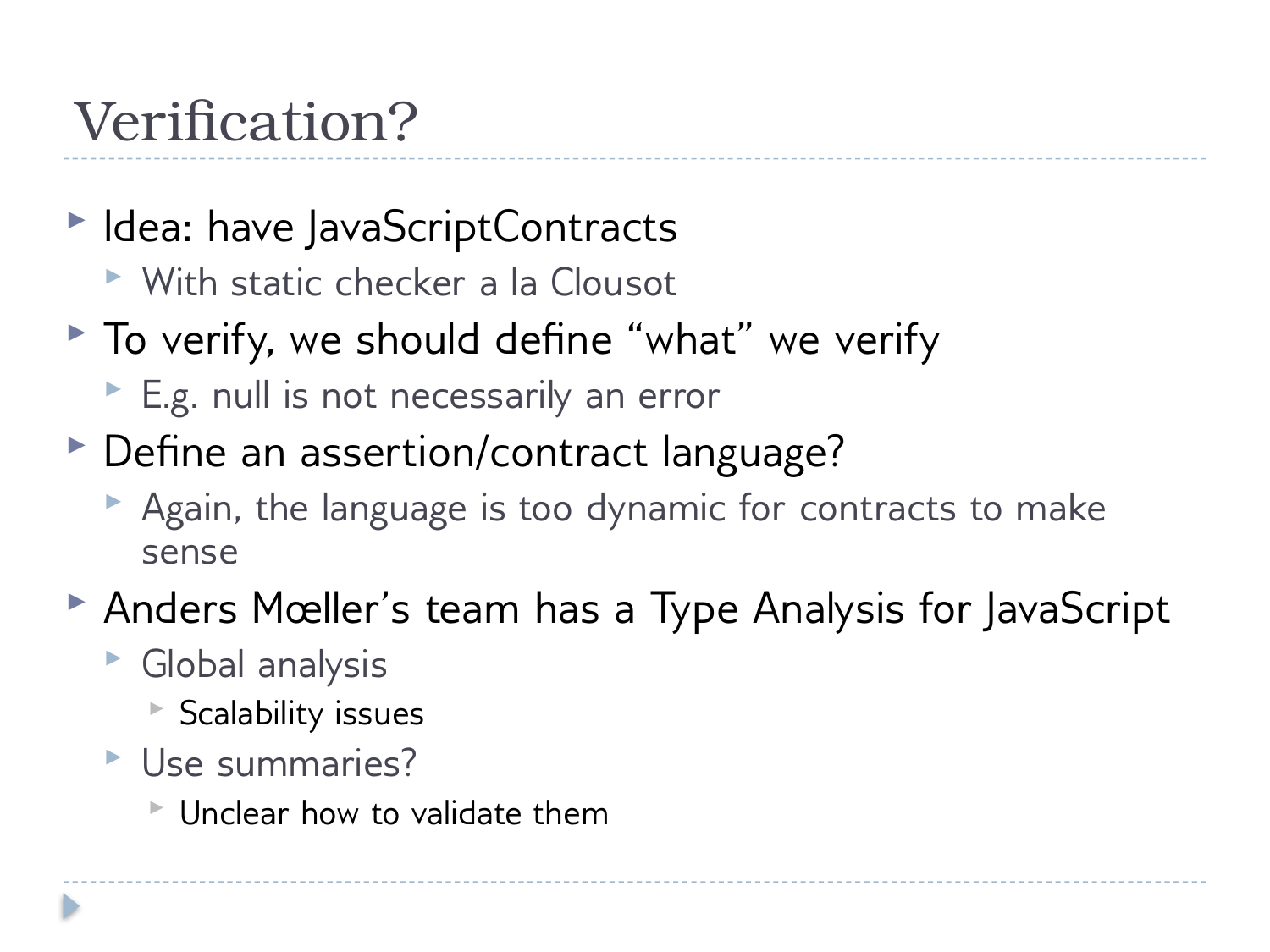

# Verification?
Idea: have JavaScriptContracts
With static checker a la Clousot
To verify, we should define “what” we verify
E.g. null is not necessarily an error
Define an assertion/contract language?
Again, the language is too dynamic for contracts to make sense
Anders Moeller’s team has a Type Analysis for JavaScript
Global analysis
Scalability issues
Use summaries?
Unclear how to validate them